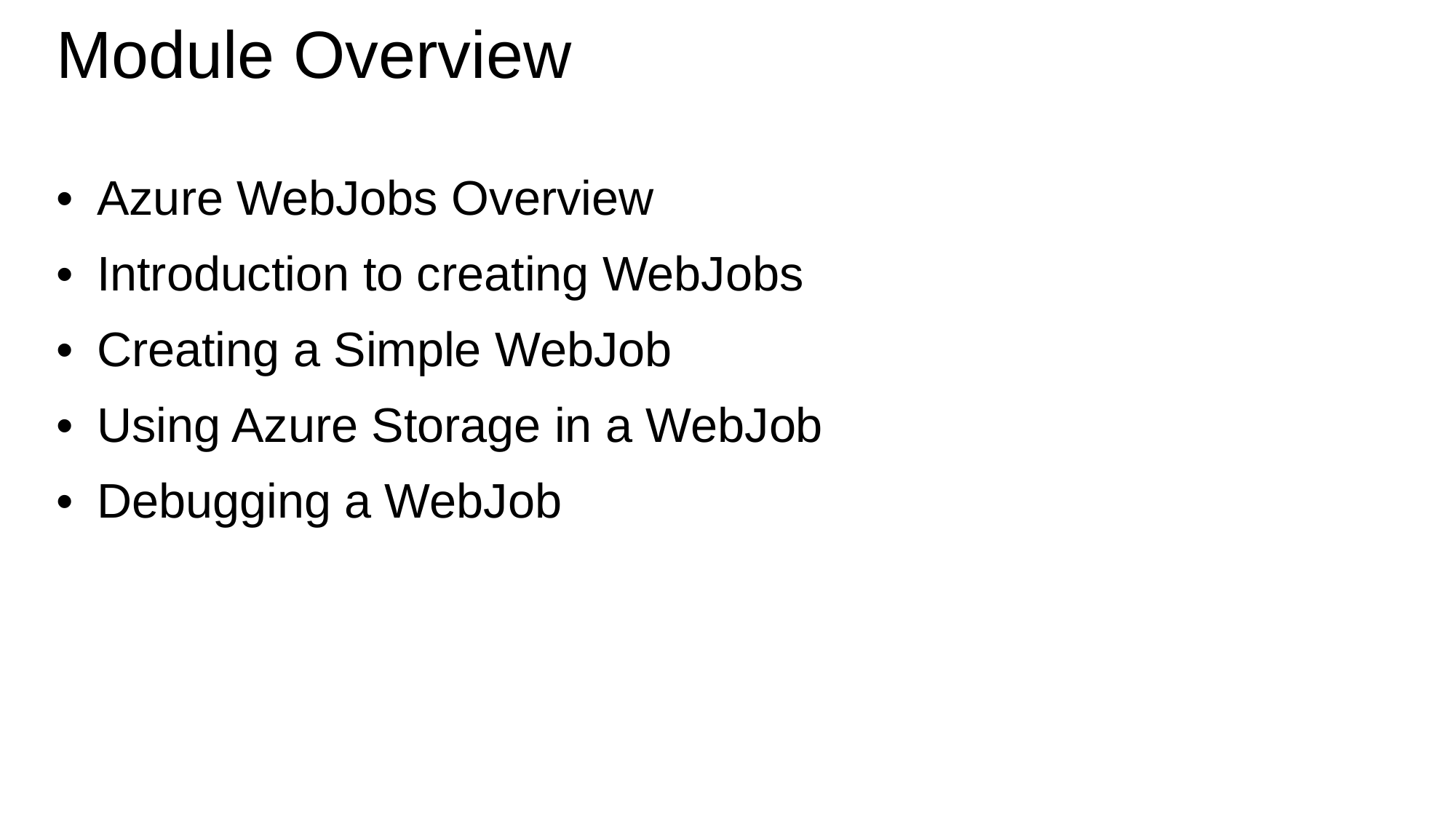

# Module Overview
Azure WebJobs Overview
Introduction to creating WebJobs
Creating a Simple WebJob
Using Azure Storage in a WebJob
Debugging a WebJob